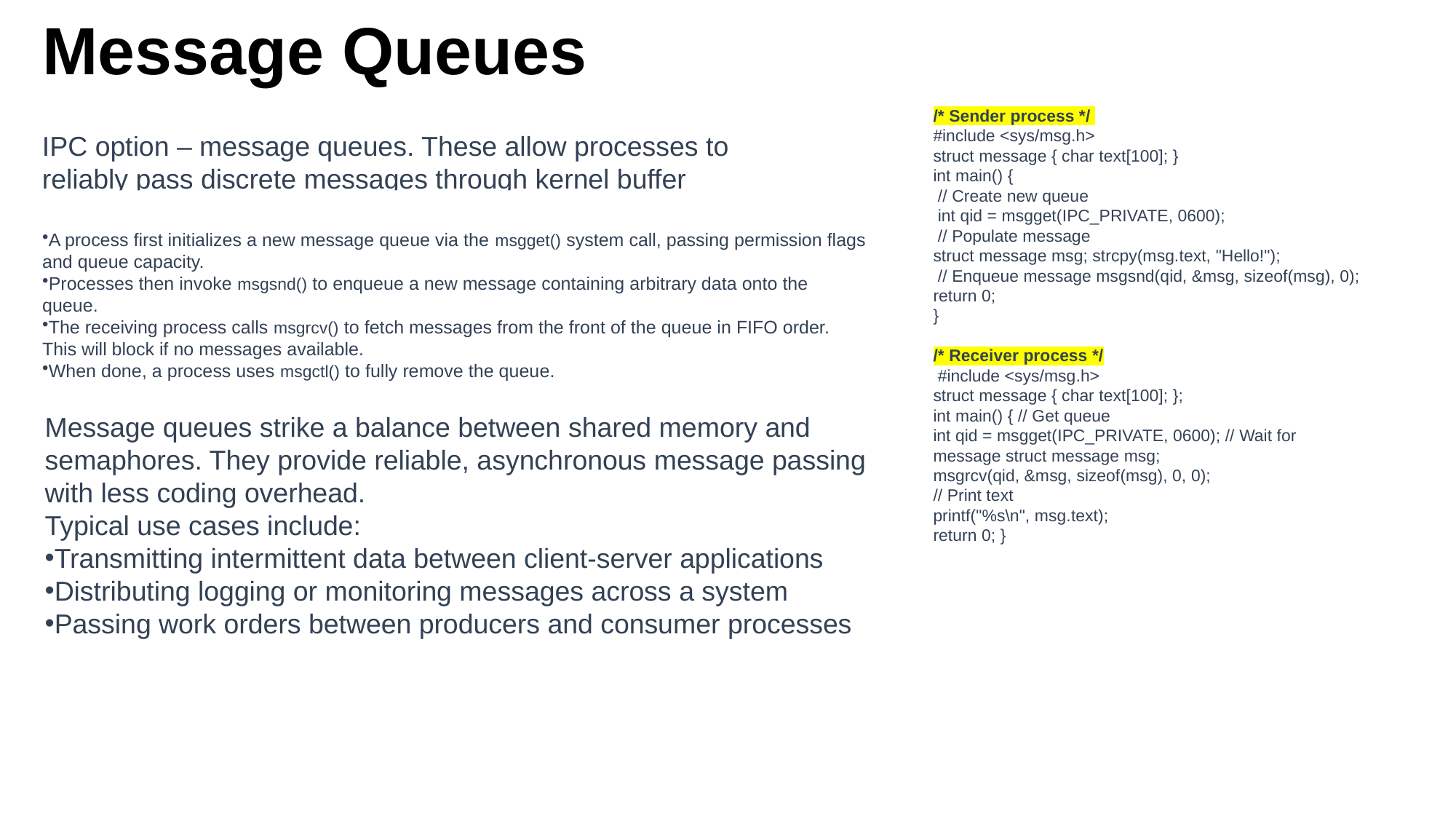

# Message Queues
/* Sender process */
#include <sys/msg.h>
struct message { char text[100]; }
int main() {
 // Create new queue
 int qid = msgget(IPC_PRIVATE, 0600);
 // Populate message
struct message msg; strcpy(msg.text, "Hello!");
 // Enqueue message msgsnd(qid, &msg, sizeof(msg), 0);
return 0;
}

/* Receiver process */
 #include <sys/msg.h>
struct message { char text[100]; };
int main() { // Get queue
int qid = msgget(IPC_PRIVATE, 0600); // Wait for message struct message msg;
msgrcv(qid, &msg, sizeof(msg), 0, 0);
// Print text
printf("%s\n", msg.text);
return 0; }
IPC option – message queues. These allow processes to reliably pass discrete messages through kernel buffer structures.

A process first initializes a new message queue via the msgget() system call, passing permission flags and queue capacity.
Processes then invoke msgsnd() to enqueue a new message containing arbitrary data onto the queue.
The receiving process calls msgrcv() to fetch messages from the front of the queue in FIFO order. This will block if no messages available.
When done, a process uses msgctl() to fully remove the queue.

Message queues strike a balance between shared memory and semaphores. They provide reliable, asynchronous message passing with less coding overhead.
Typical use cases include:
Transmitting intermittent data between client-server applications
Distributing logging or monitoring messages across a system
Passing work orders between producers and consumer processes